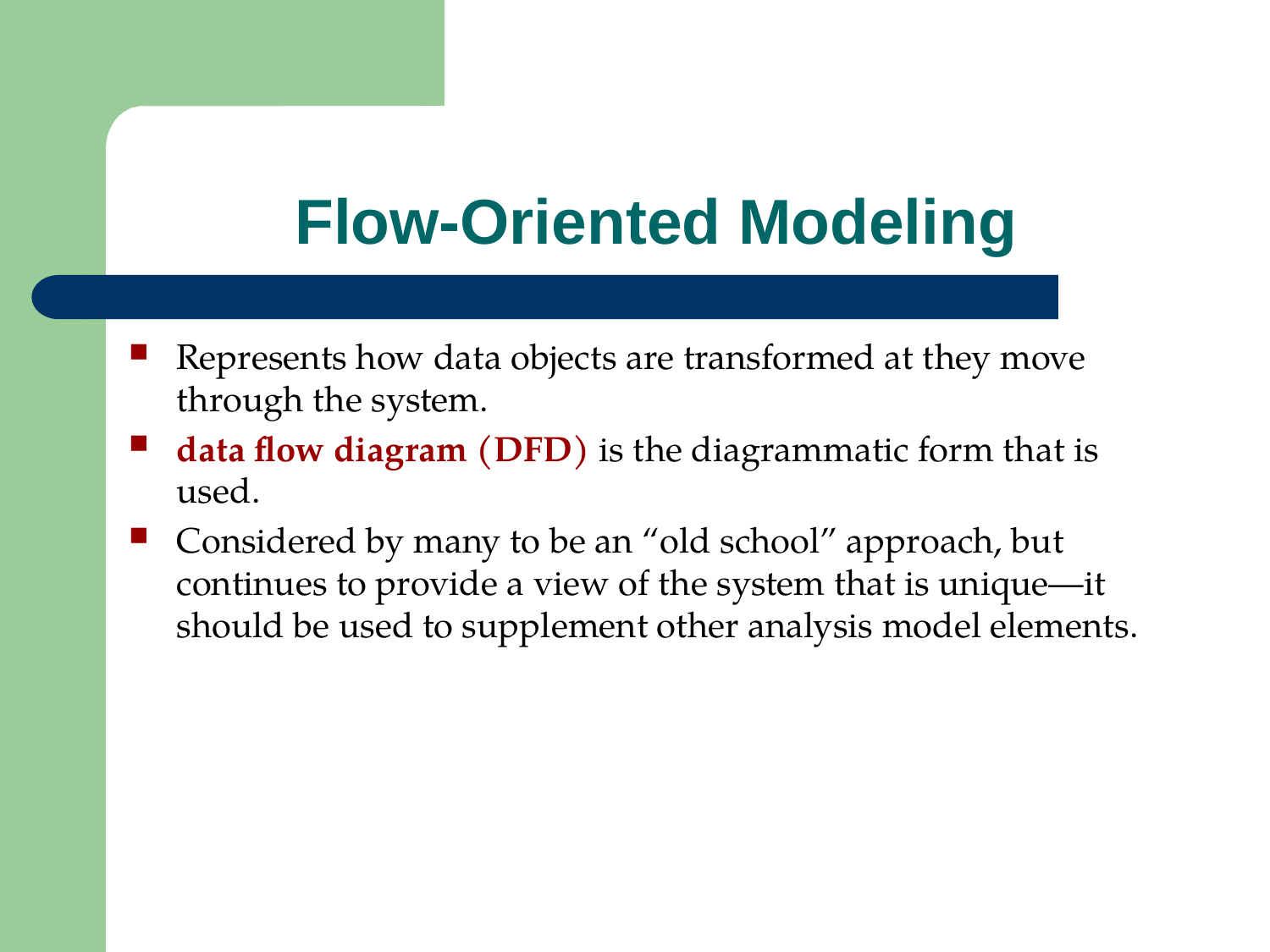

# Flow-Oriented Modeling
Represents how data objects are transformed at they move through the system.
data flow diagram (DFD) is the diagrammatic form that is used.
Considered by many to be an “old school” approach, but continues to provide a view of the system that is unique—it should be used to supplement other analysis model elements.